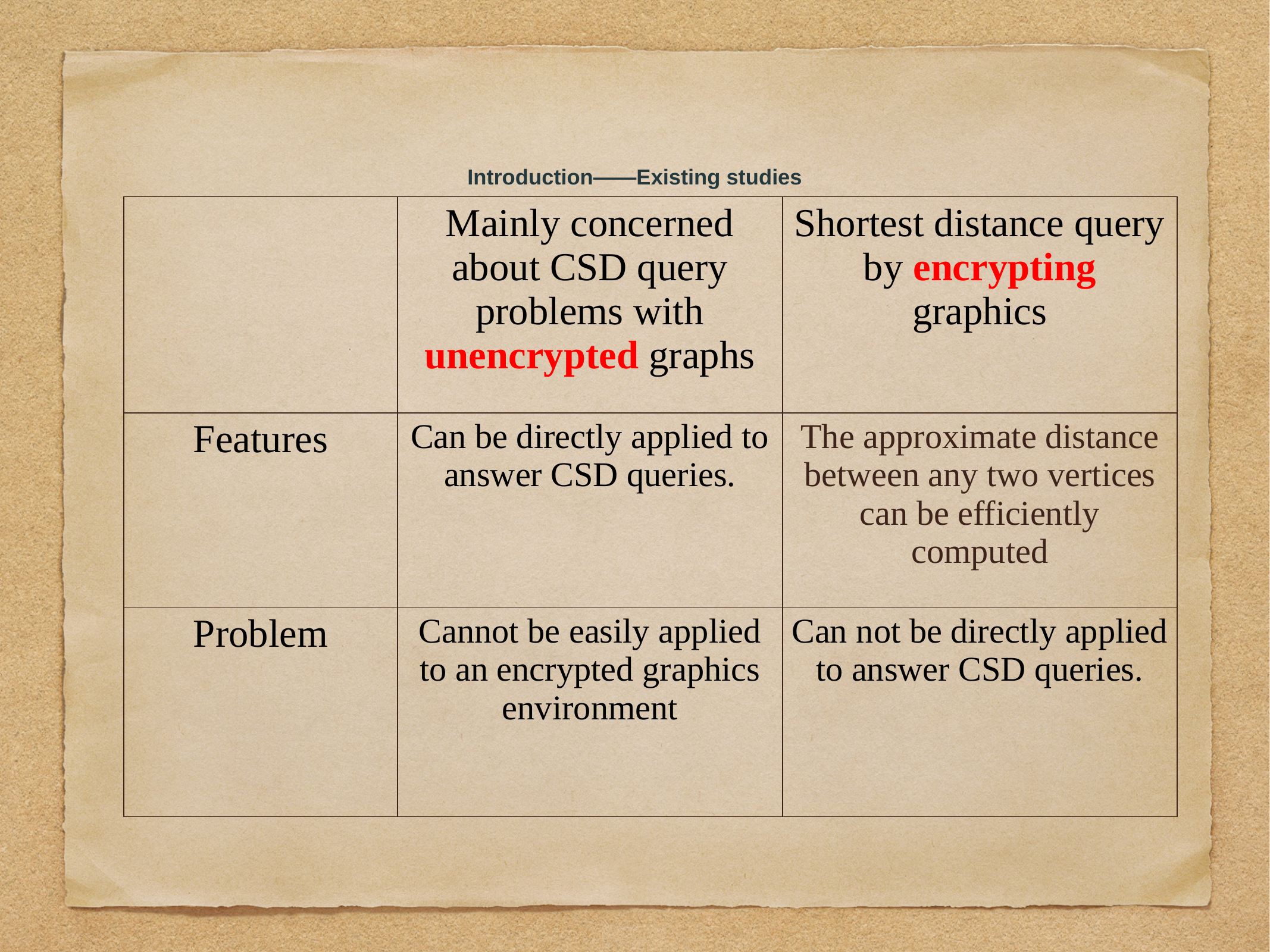

# Introduction——Existing studies
|  | Mainly concerned about CSD query problems with unencrypted graphs | Shortest distance query by encrypting graphics |
| --- | --- | --- |
| Features | Can be directly applied to answer CSD queries. | The approximate distance between any two vertices can be efficiently computed |
| Problem | Cannot be easily applied to an encrypted graphics environment | Can not be directly applied to answer CSD queries. |